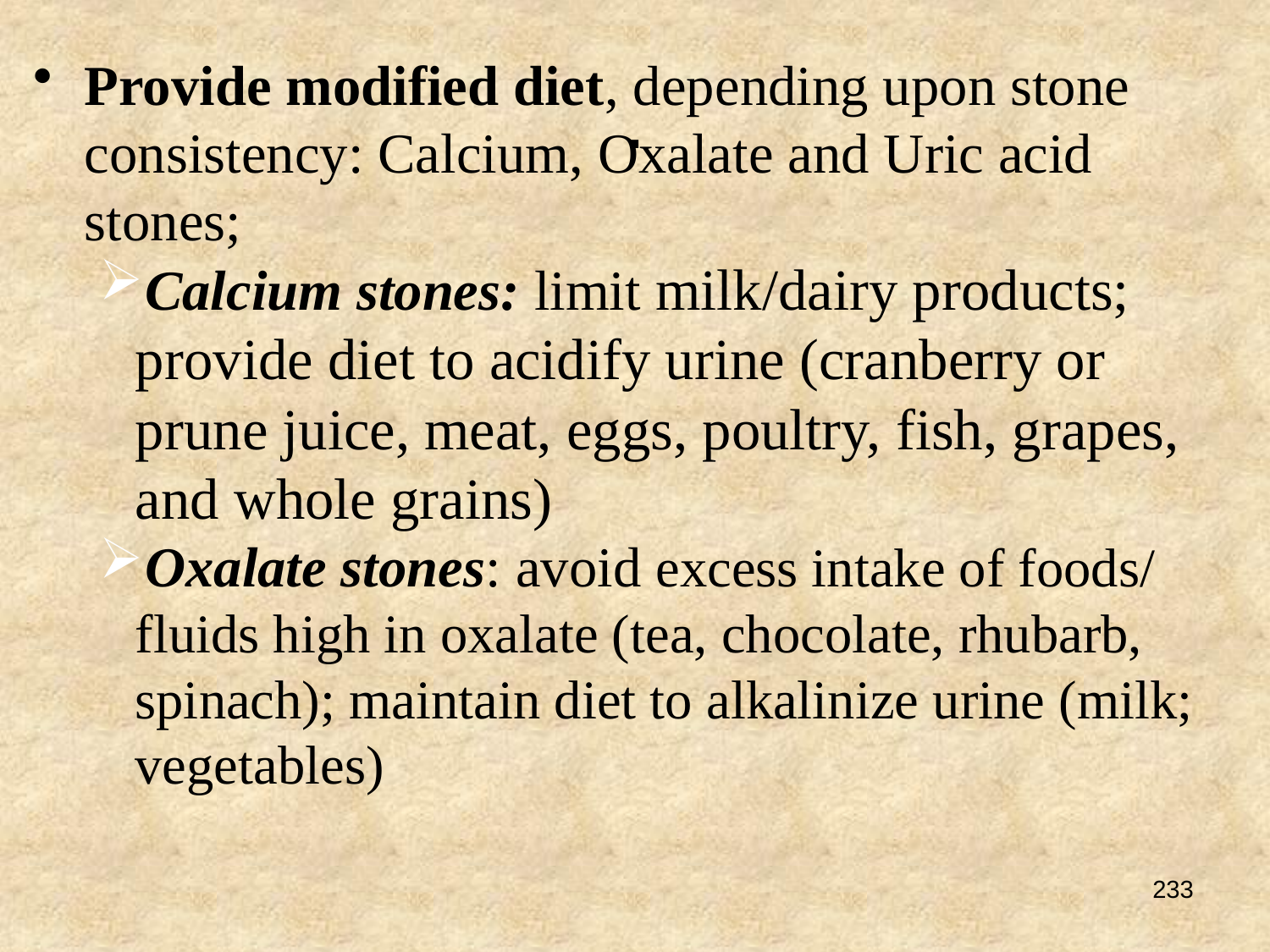

# .
Provide modified diet, depending upon stone consistency: Calcium, Oxalate and Uric acid stones;
Calcium stones: limit milk/dairy products; provide diet to acidify urine (cranberry or prune juice, meat, eggs, poultry, fish, grapes, and whole grains)
Oxalate stones: avoid excess intake of foods/ fluids high in oxalate (tea, chocolate, rhubarb, spinach); maintain diet to alkalinize urine (milk; vegetables)

233